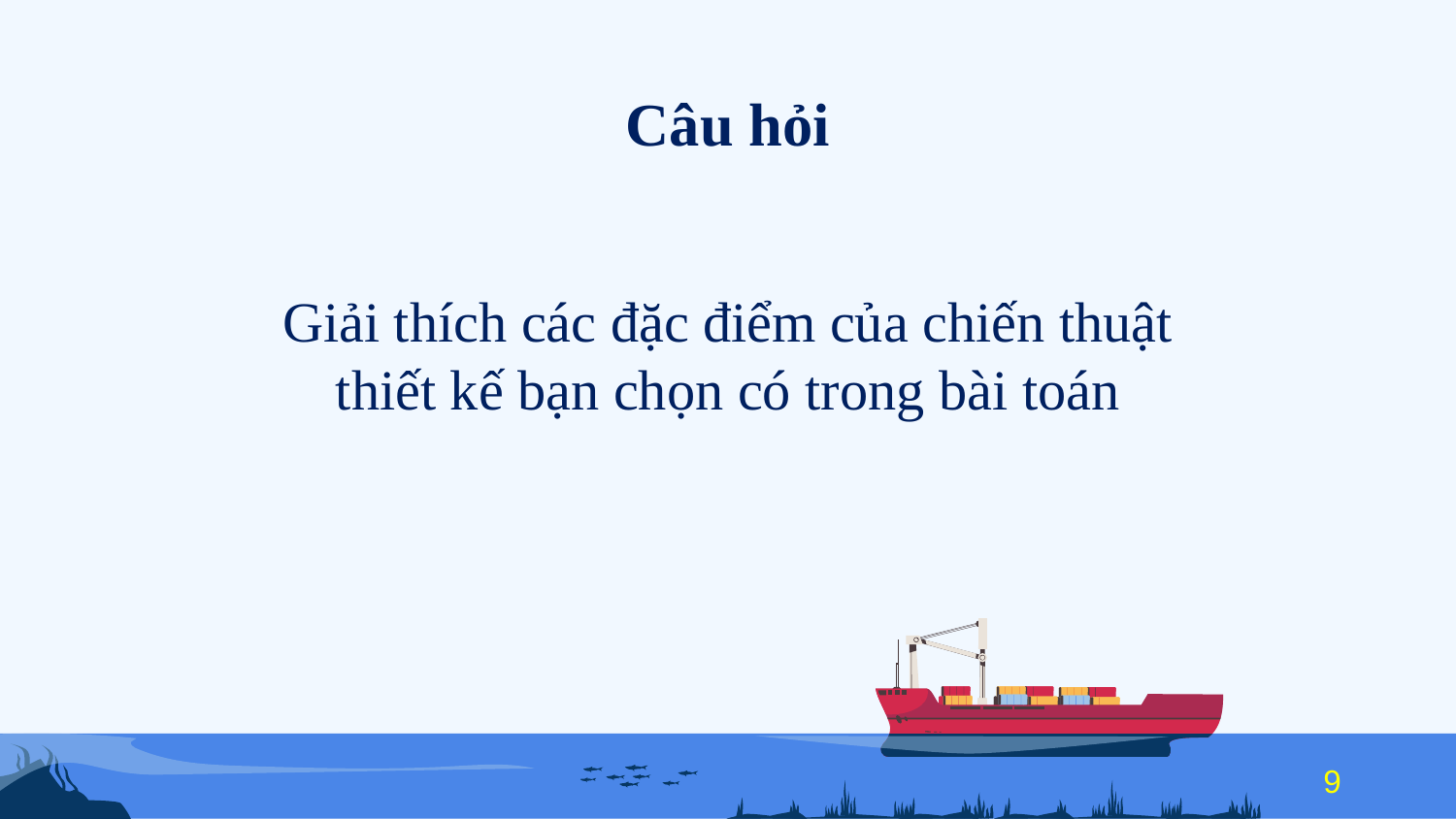

# Câu hỏi
Giải thích các đặc điểm của chiến thuật thiết kế bạn chọn có trong bài toán

9